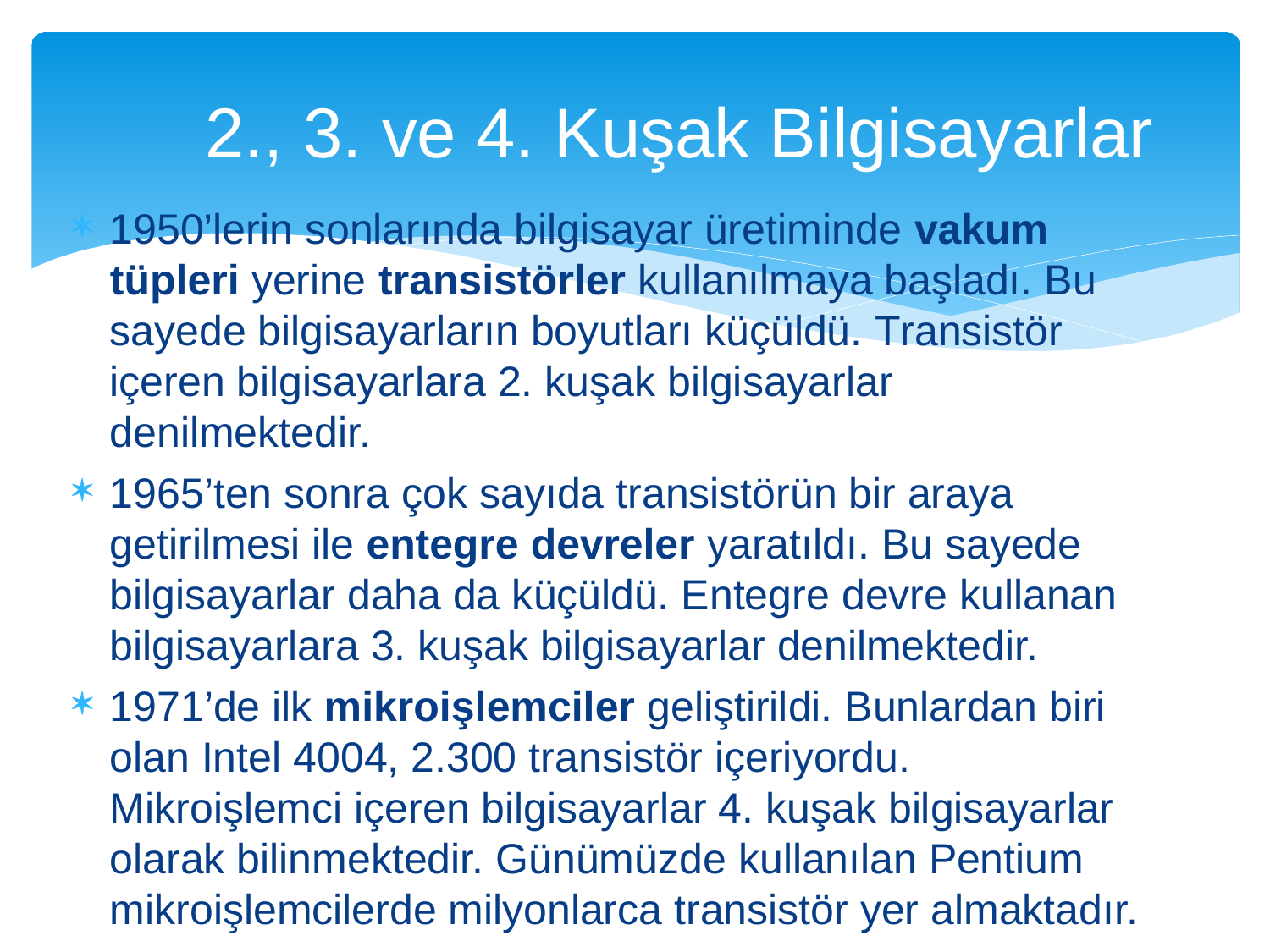

# 2., 3. ve 4. Kuşak Bilgisayarlar
1950’lerin sonlarında bilgisayar üretiminde vakum tüpleri yerine transistörler kullanılmaya başladı. Bu sayede bilgisayarların boyutları küçüldü. Transistör içeren bilgisayarlara 2. kuşak bilgisayarlar denilmektedir.
1965’ten sonra çok sayıda transistörün bir araya getirilmesi ile entegre devreler yaratıldı. Bu sayede bilgisayarlar daha da küçüldü. Entegre devre kullanan bilgisayarlara 3. kuşak bilgisayarlar denilmektedir.
1971’de ilk mikroişlemciler geliştirildi. Bunlardan biri olan Intel 4004, 2.300 transistör içeriyordu. Mikroişlemci içeren bilgisayarlar 4. kuşak bilgisayarlar olarak bilinmektedir. Günümüzde kullanılan Pentium mikroişlemcilerde milyonlarca transistör yer almaktadır.